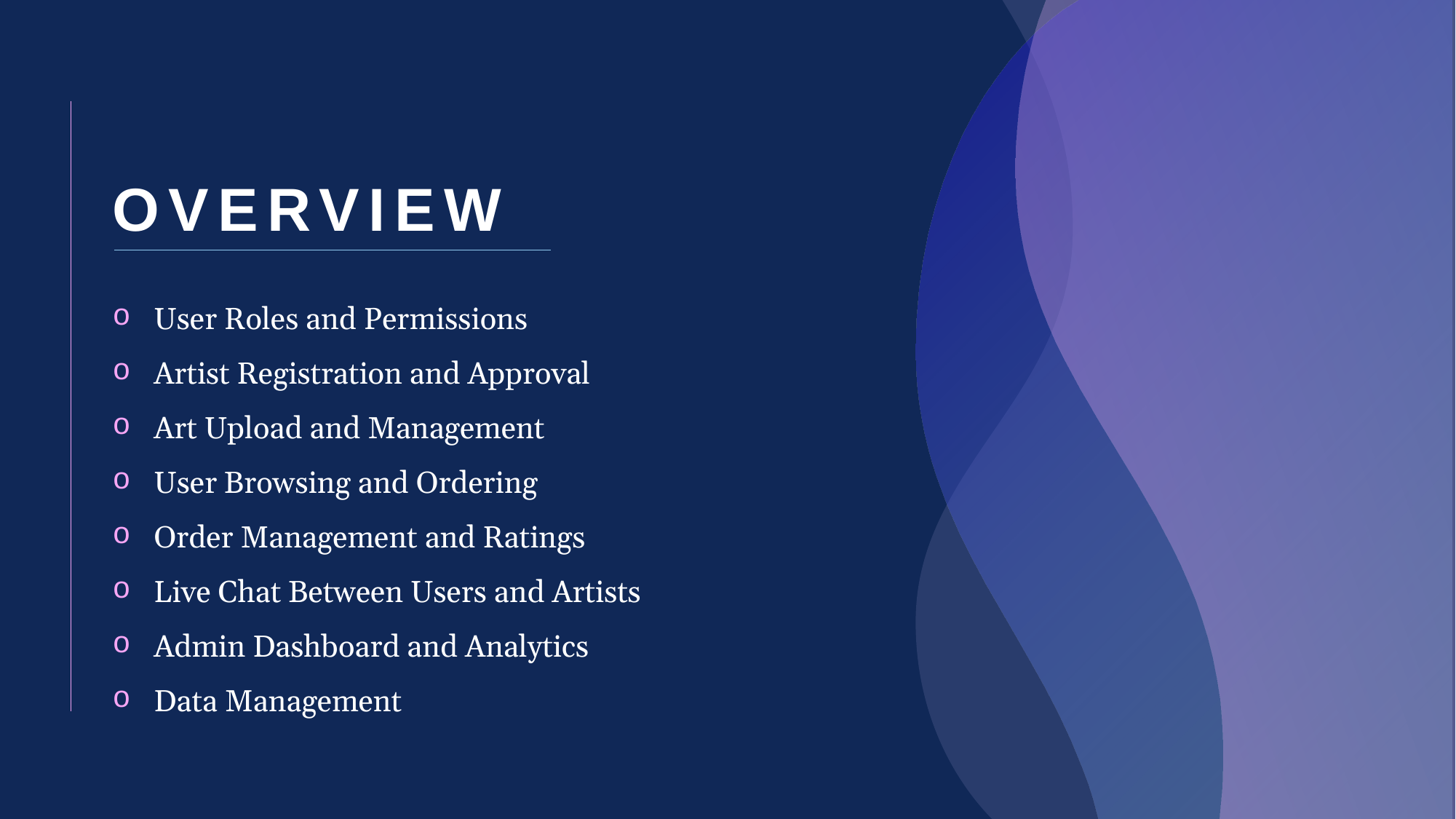

# overview
User Roles and Permissions
Artist Registration and Approval
Art Upload and Management
User Browsing and Ordering
Order Management and Ratings
Live Chat Between Users and Artists
Admin Dashboard and Analytics
Data Management